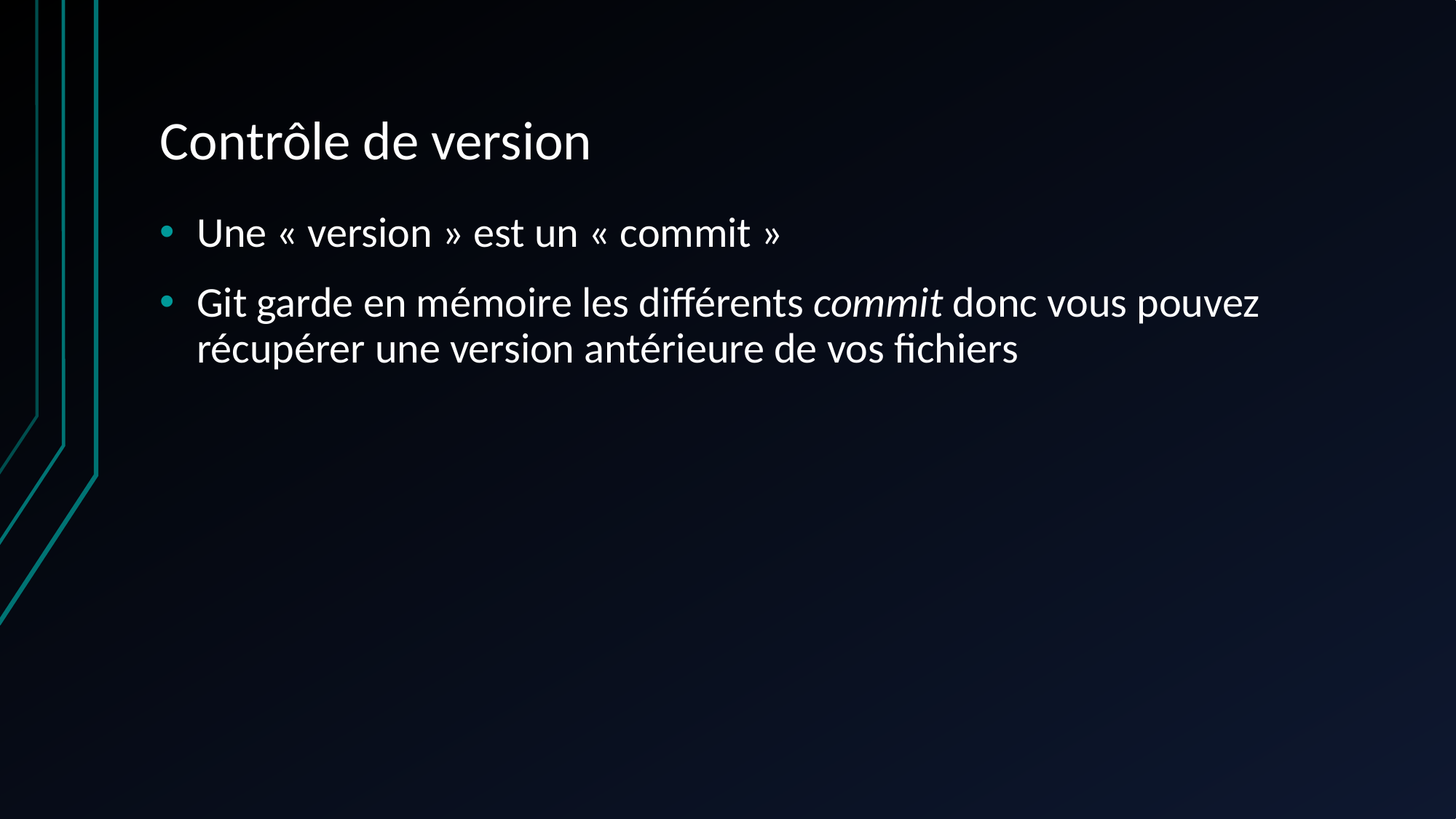

# Contrôle de version
Une « version » est un « commit »
Git garde en mémoire les différents commit donc vous pouvez récupérer une version antérieure de vos fichiers